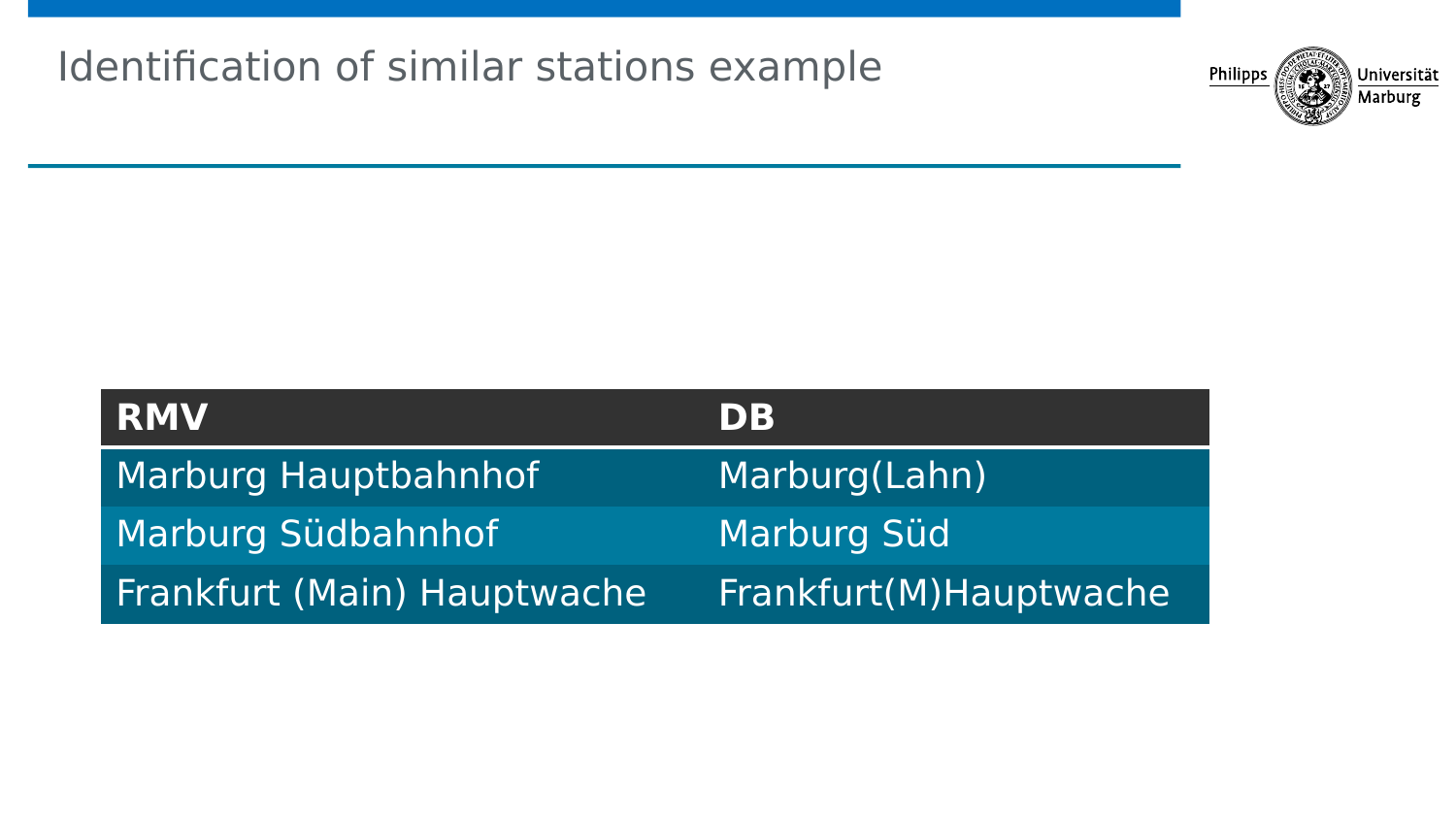

# Identification of similar stations example

| RMV | DB |
| --- | --- |
| Marburg Hauptbahnhof | Marburg(Lahn) |
| Marburg Südbahnhof | Marburg Süd |
| Frankfurt (Main) Hauptwache | Frankfurt(M)Hauptwache |